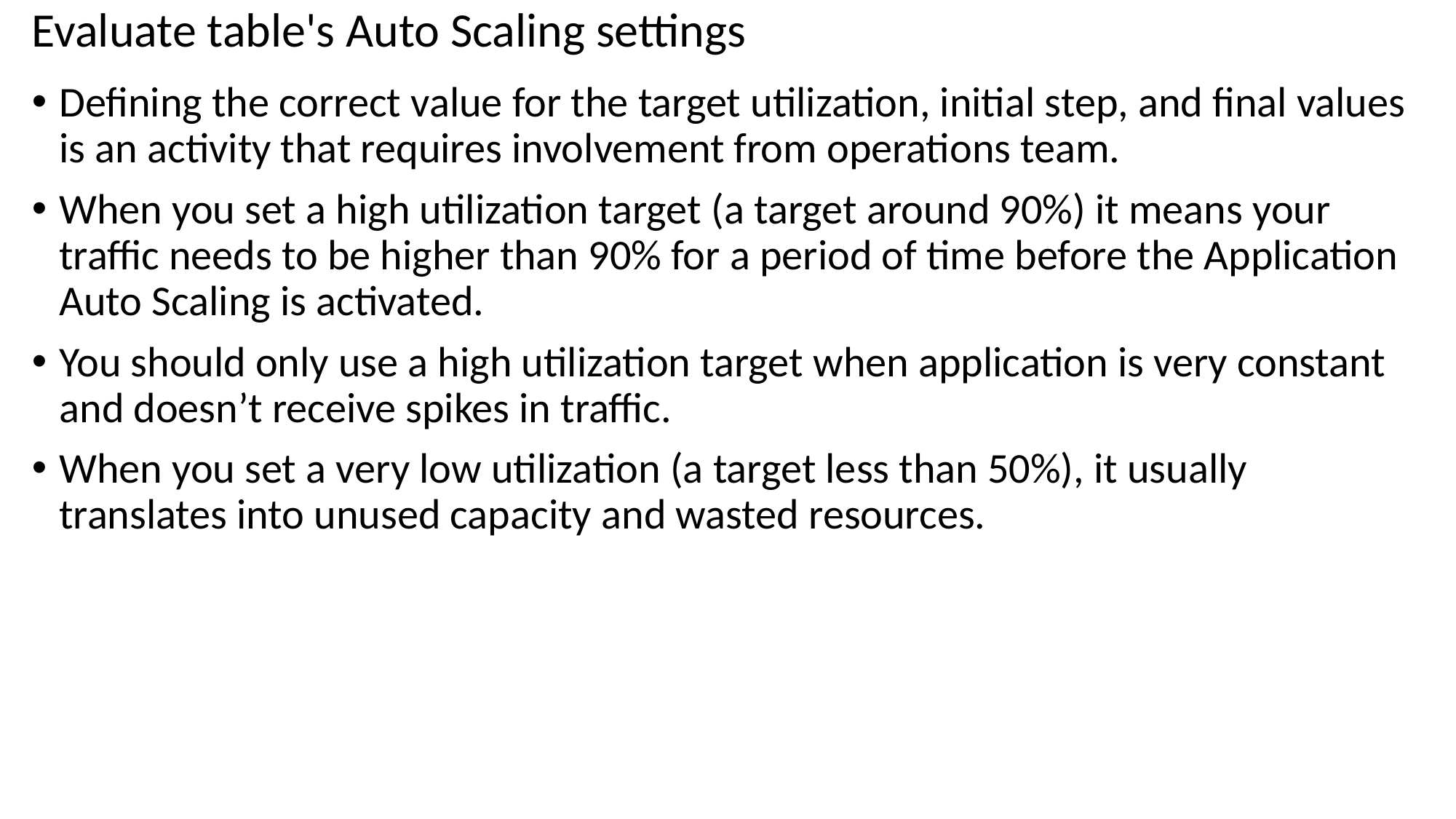

# Evaluate table's Auto Scaling settings
Defining the correct value for the target utilization, initial step, and final values is an activity that requires involvement from operations team.
When you set a high utilization target (a target around 90%) it means your traffic needs to be higher than 90% for a period of time before the Application Auto Scaling is activated.
You should only use a high utilization target when application is very constant and doesn’t receive spikes in traffic.
When you set a very low utilization (a target less than 50%), it usually translates into unused capacity and wasted resources.